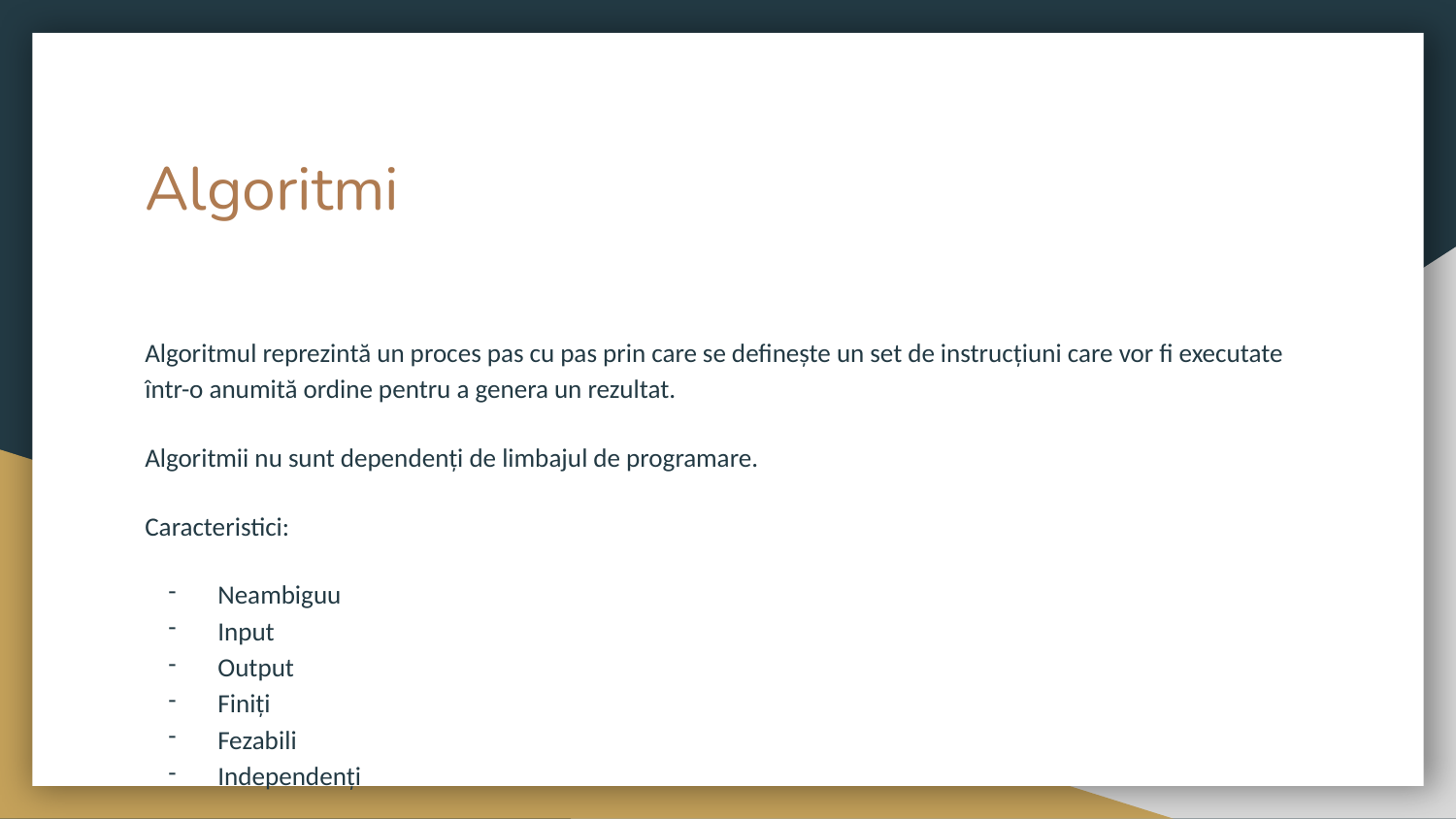

# Algoritmi
Algoritmul reprezintă un proces pas cu pas prin care se definește un set de instrucțiuni care vor fi executate într-o anumită ordine pentru a genera un rezultat.
Algoritmii nu sunt dependenți de limbajul de programare.
Caracteristici:
Neambiguu
Input
Output
Finiți
Fezabili
Independenți